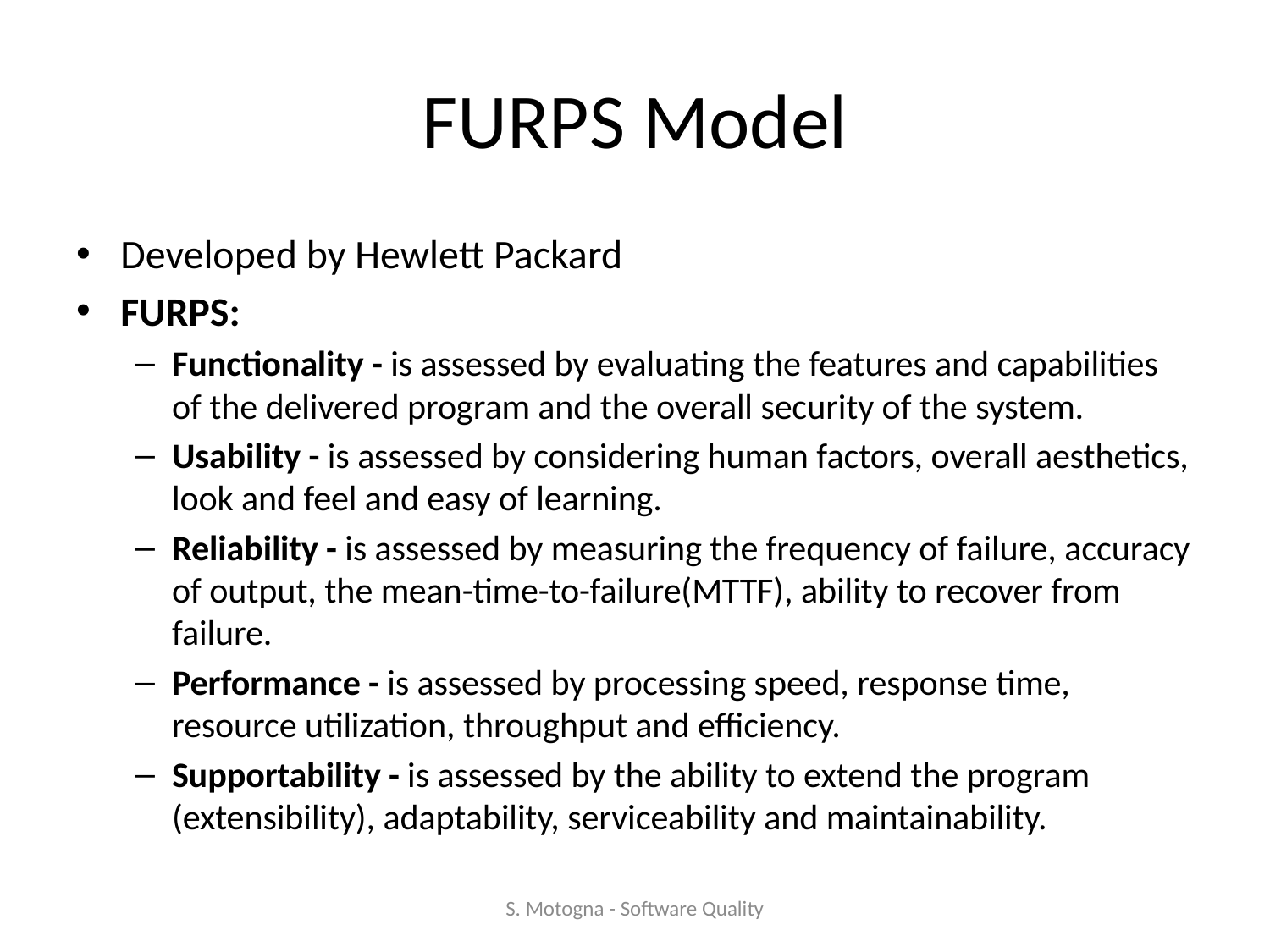

# FURPS Model
Developed by Hewlett Packard
FURPS:
Functionality - is assessed by evaluating the features and capabilities of the delivered program and the overall security of the system.
Usability - is assessed by considering human factors, overall aesthetics, look and feel and easy of learning.
Reliability - is assessed by measuring the frequency of failure, accuracy of output, the mean-time-to-failure(MTTF), ability to recover from failure.
Performance - is assessed by processing speed, response time, resource utilization, throughput and efficiency.
Supportability - is assessed by the ability to extend the program (extensibility), adaptability, serviceability and maintainability.

S. Motogna - Software Quality